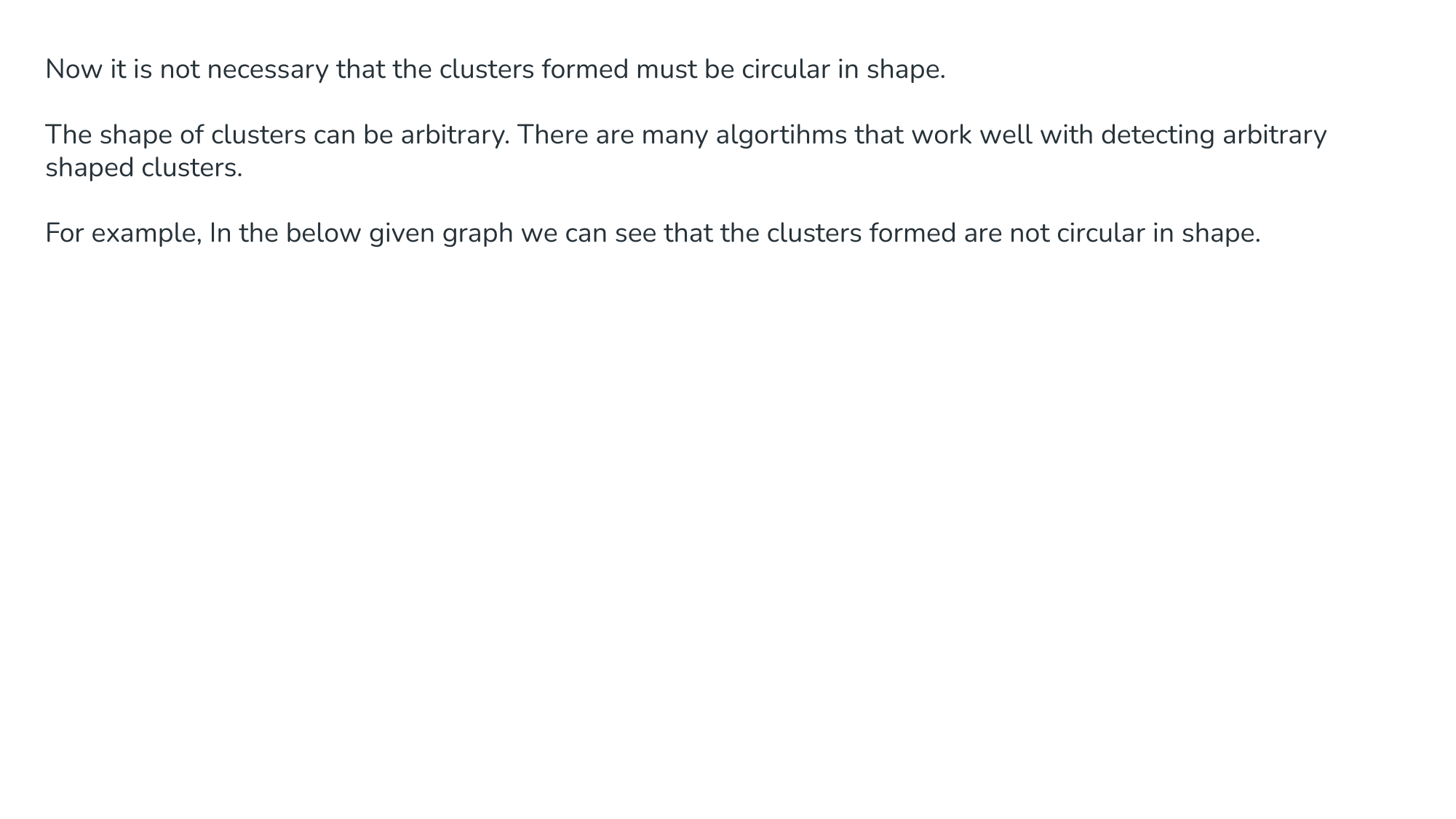

Now it is not necessary that the clusters formed must be circular in shape.

The shape of clusters can be arbitrary. There are many algortihms that work well with detecting arbitrary shaped clusters.

For example, In the below given graph we can see that the clusters formed are not circular in shape.